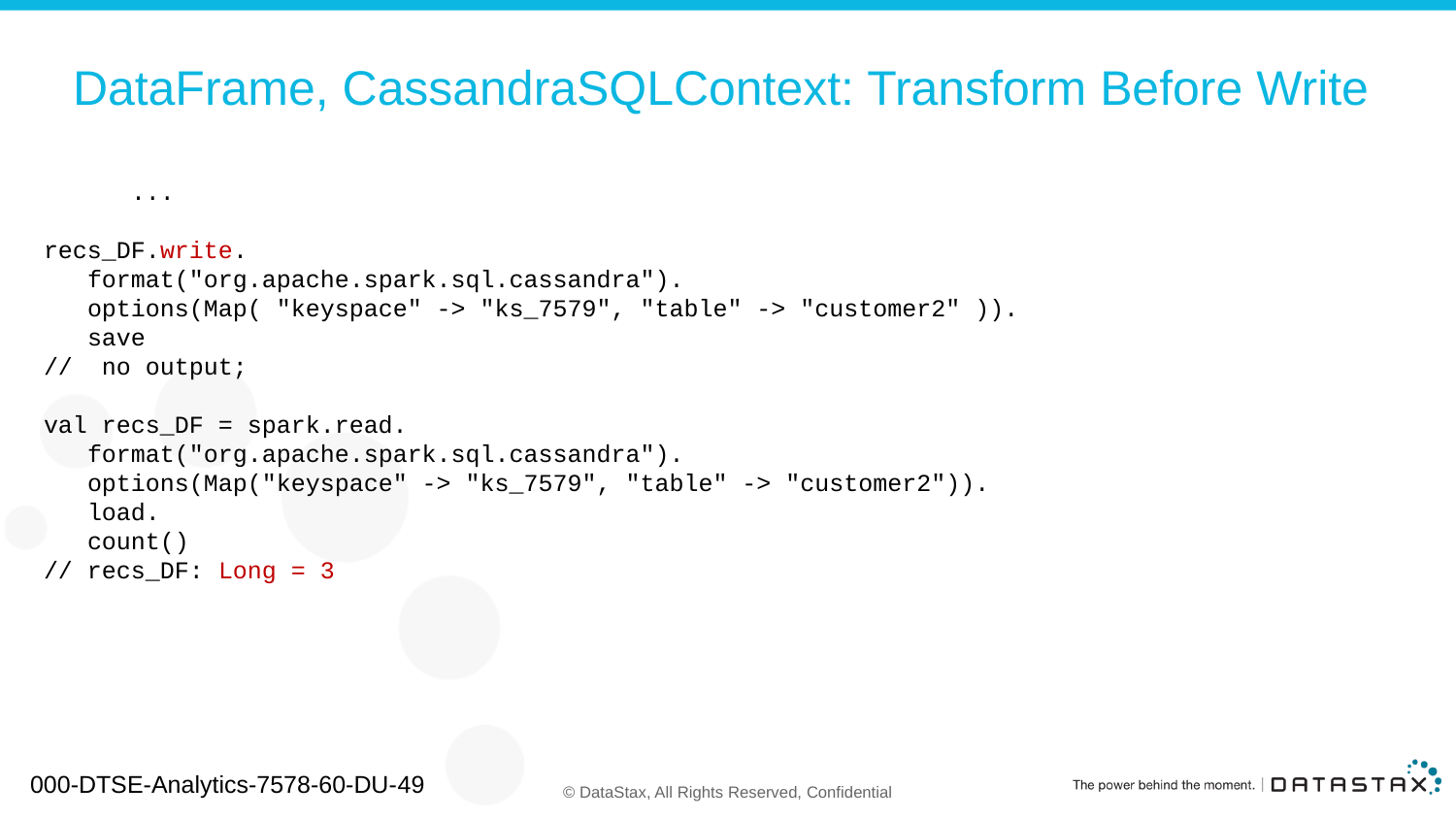

# DataFrame, CassandraSQLContext: Transform Before Write
      ...

recs_DF.write.
   format("org.apache.spark.sql.cassandra").
   options(Map( "keyspace" -> "ks_7579", "table" -> "customer2" )).
   save
//  no output;

val recs_DF = spark.read.
   format("org.apache.spark.sql.cassandra").
   options(Map("keyspace" -> "ks_7579", "table" -> "customer2")).
   load.
   count()
// recs_DF: Long = 3
000-DTSE-Analytics-7578-60-DU-49